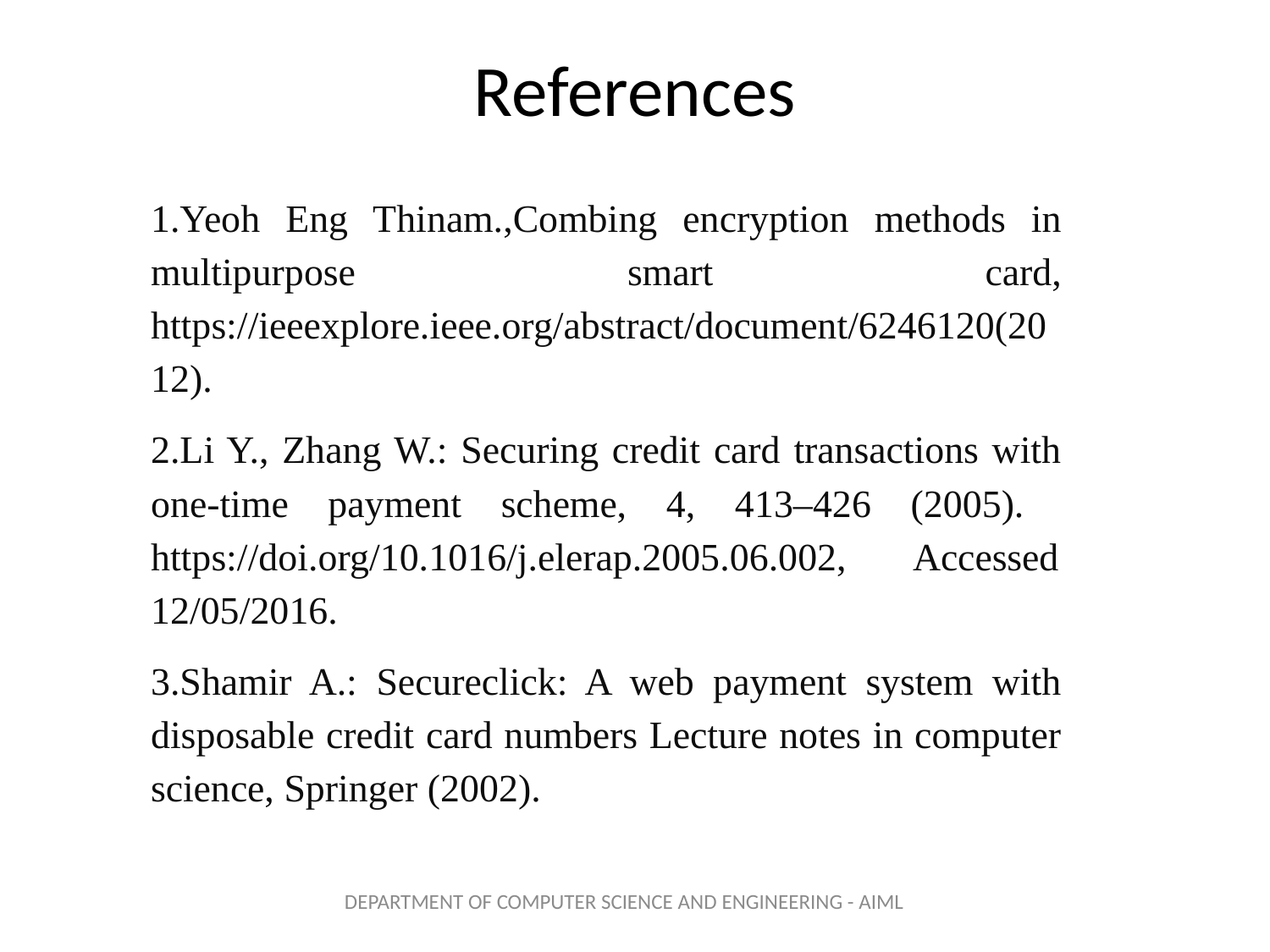

# References
1.Yeoh Eng Thinam.,Combing encryption methods in multipurpose smart card, https://ieeexplore.ieee.org/abstract/document/6246120(2012).
2.Li Y., Zhang W.: Securing credit card transactions with one-time payment scheme, 4, 413–426 (2005).	https://doi.org/10.1016/j.elerap.2005.06.002,	Accessed 12/05/2016.
3.Shamir A.: Secureclick: A web payment system with disposable credit card numbers Lecture notes in computer science, Springer (2002).

DEPARTMENT OF COMPUTER SCIENCE AND ENGINEERING - AIML